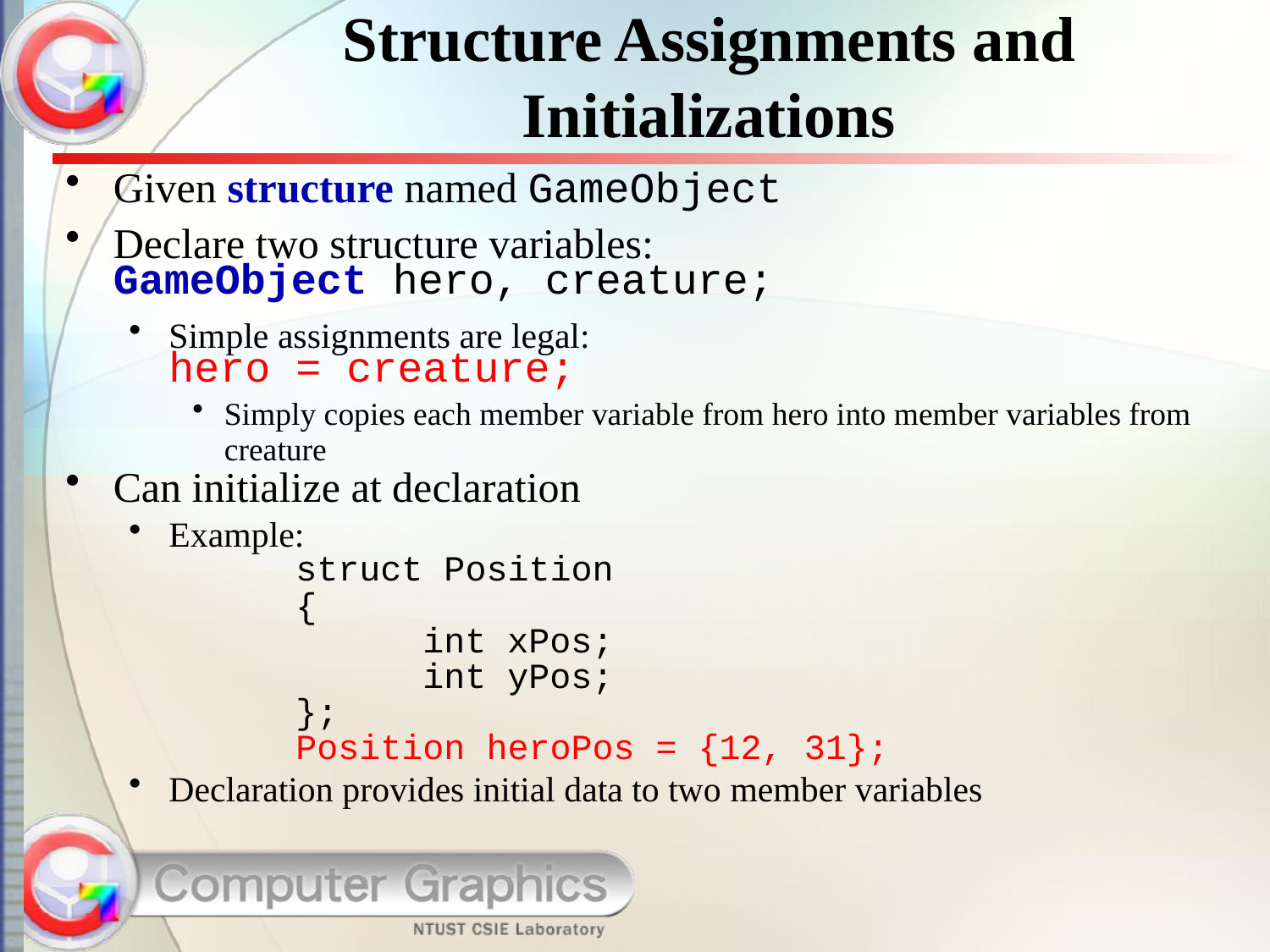

# Structure Assignments and Initializations
Given structure named GameObject
Declare two structure variables:
GameObject hero, creature;
Simple assignments are legal:
hero = creature;
Simply copies each member variable from hero into member variables from creature
Can initialize at declaration
Example:
	struct Position
	{
		int xPos;
		int yPos;
	};
	Position heroPos = {12, 31};
Declaration provides initial data to two member variables